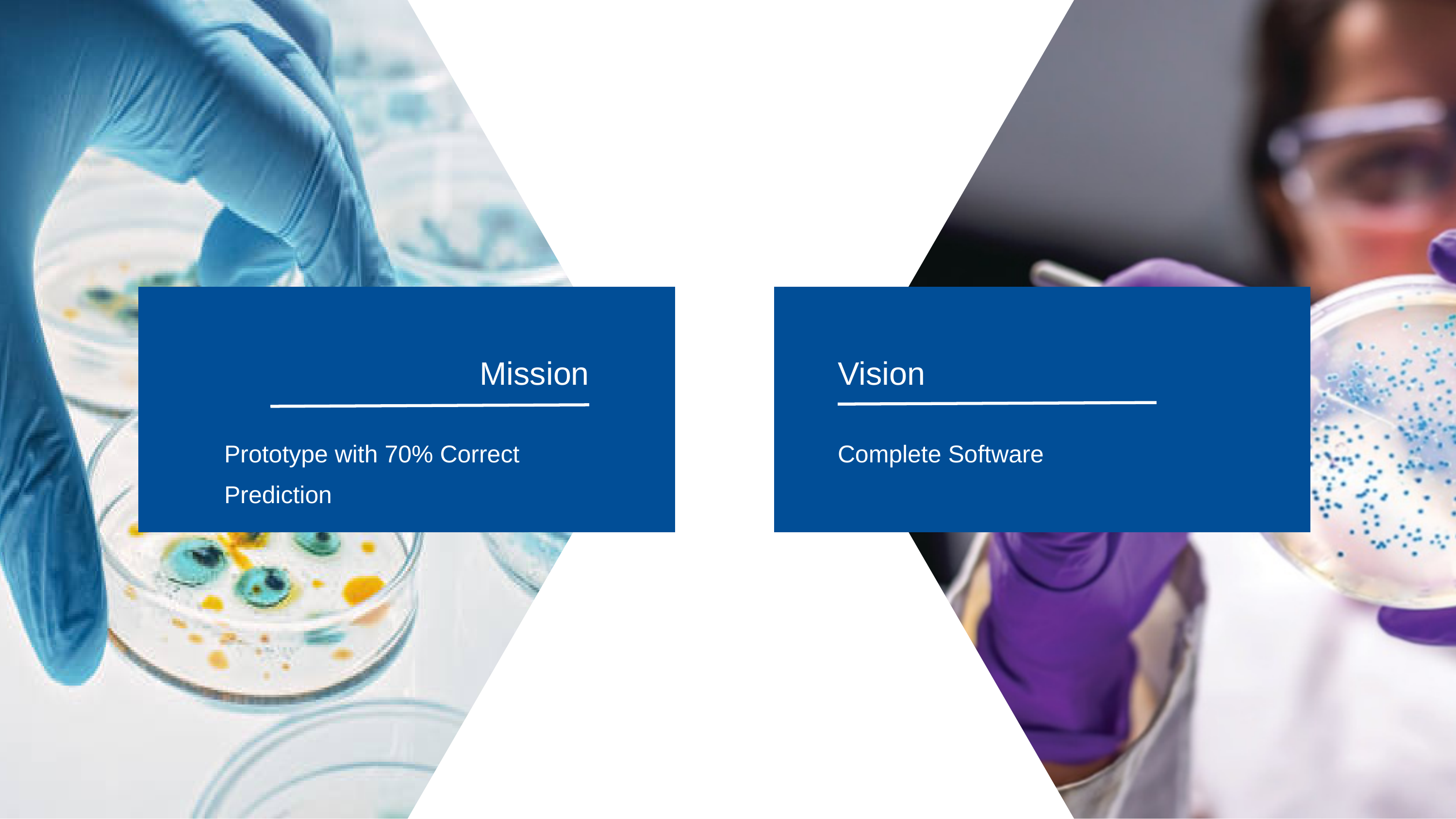

Mission
Vision
Prototype with 70% Correct
Prediction

Complete Software